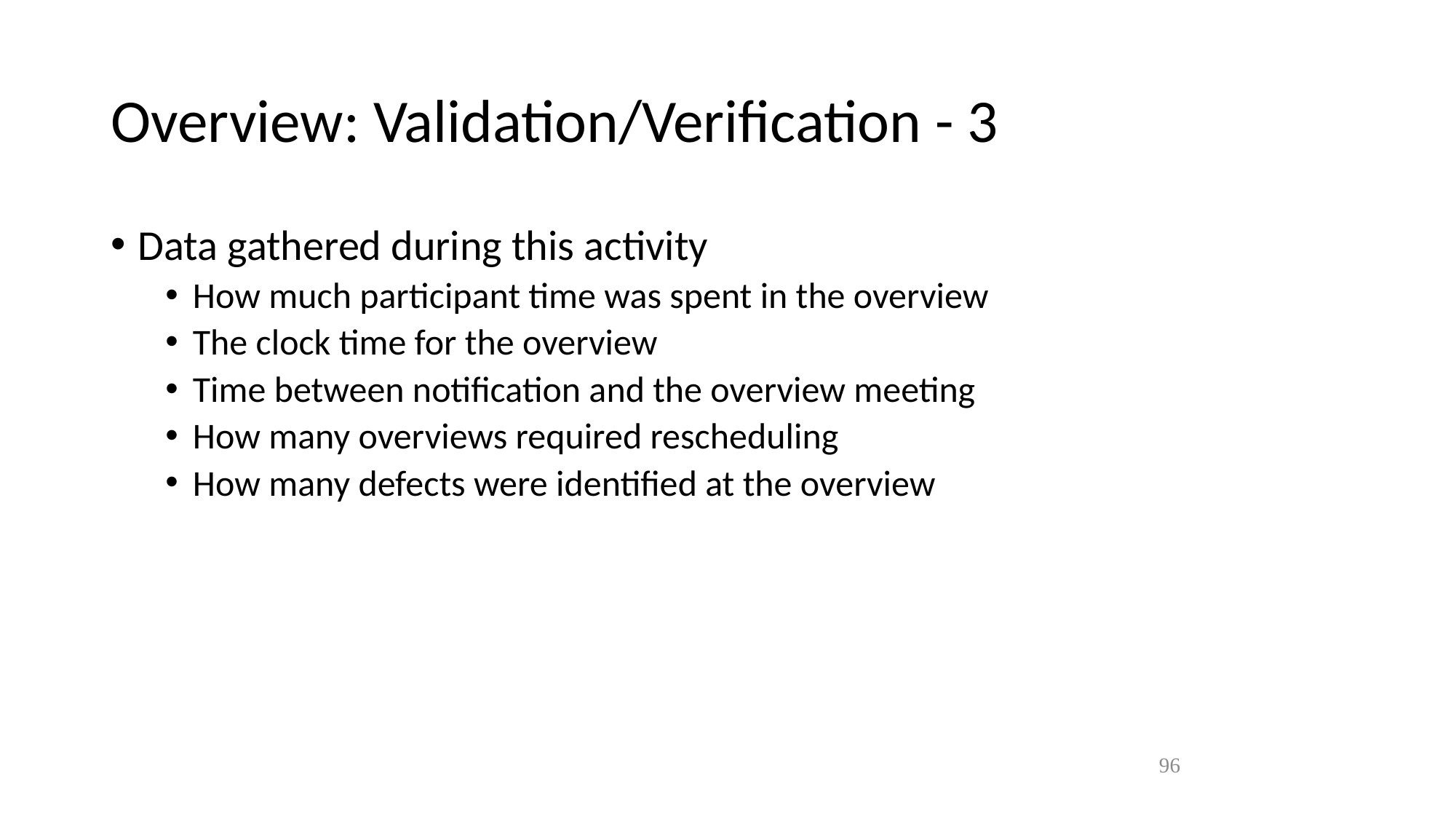

Overview: Validation/Verification - 3
Data gathered during this activity
How much participant time was spent in the overview
The clock time for the overview
Time between notification and the overview meeting
How many overviews required rescheduling
How many defects were identified at the overview
96